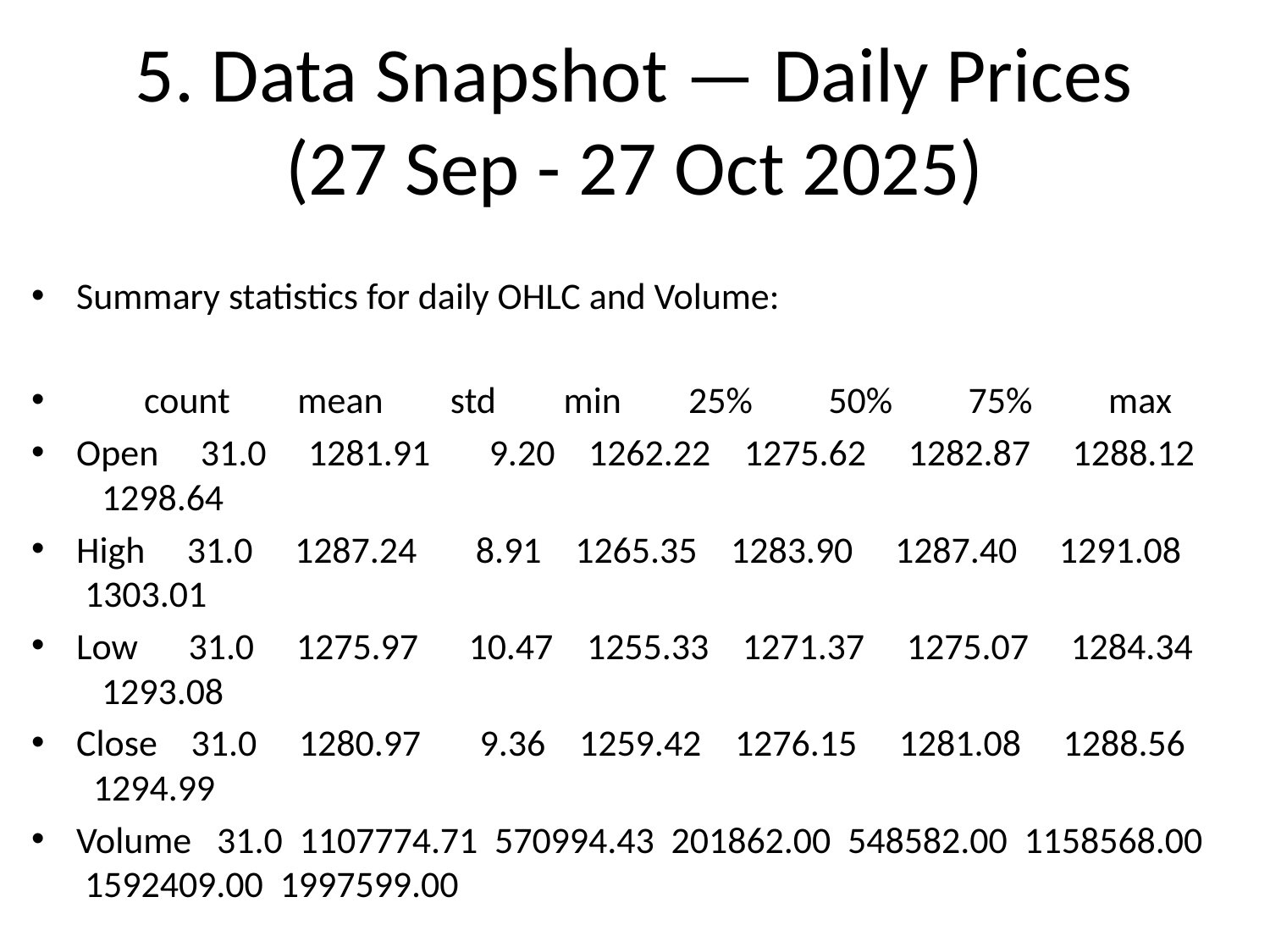

# 5. Data Snapshot — Daily Prices (27 Sep - 27 Oct 2025)
Summary statistics for daily OHLC and Volume:

        count        mean        std        min        25%         50%         75%         max
Open     31.0     1281.91       9.20    1262.22    1275.62     1282.87     1288.12     1298.64
High     31.0     1287.24       8.91    1265.35    1283.90     1287.40     1291.08     1303.01
Low      31.0     1275.97      10.47    1255.33    1271.37     1275.07     1284.34     1293.08
Close    31.0     1280.97       9.36    1259.42    1276.15     1281.08     1288.56     1294.99
Volume   31.0  1107774.71  570994.43  201862.00  548582.00  1158568.00  1592409.00  1997599.00